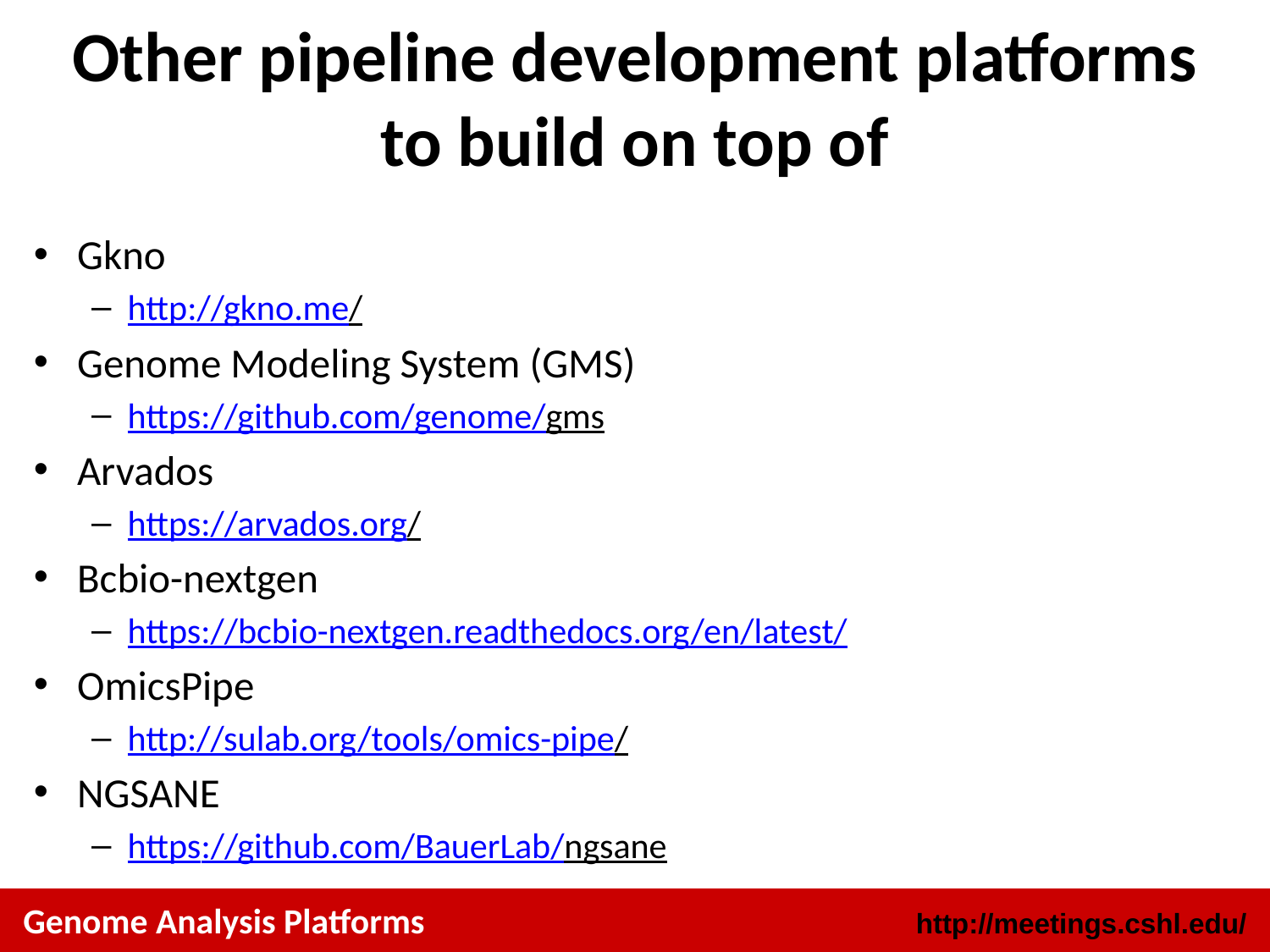

# Other pipeline development platforms to build on top of
Gkno
http://gkno.me/
Genome Modeling System (GMS)
https://github.com/genome/gms
Arvados
https://arvados.org/
Bcbio-nextgen
https://bcbio-nextgen.readthedocs.org/en/latest/
OmicsPipe
http://sulab.org/tools/omics-pipe/
NGSANE
https://github.com/BauerLab/ngsane